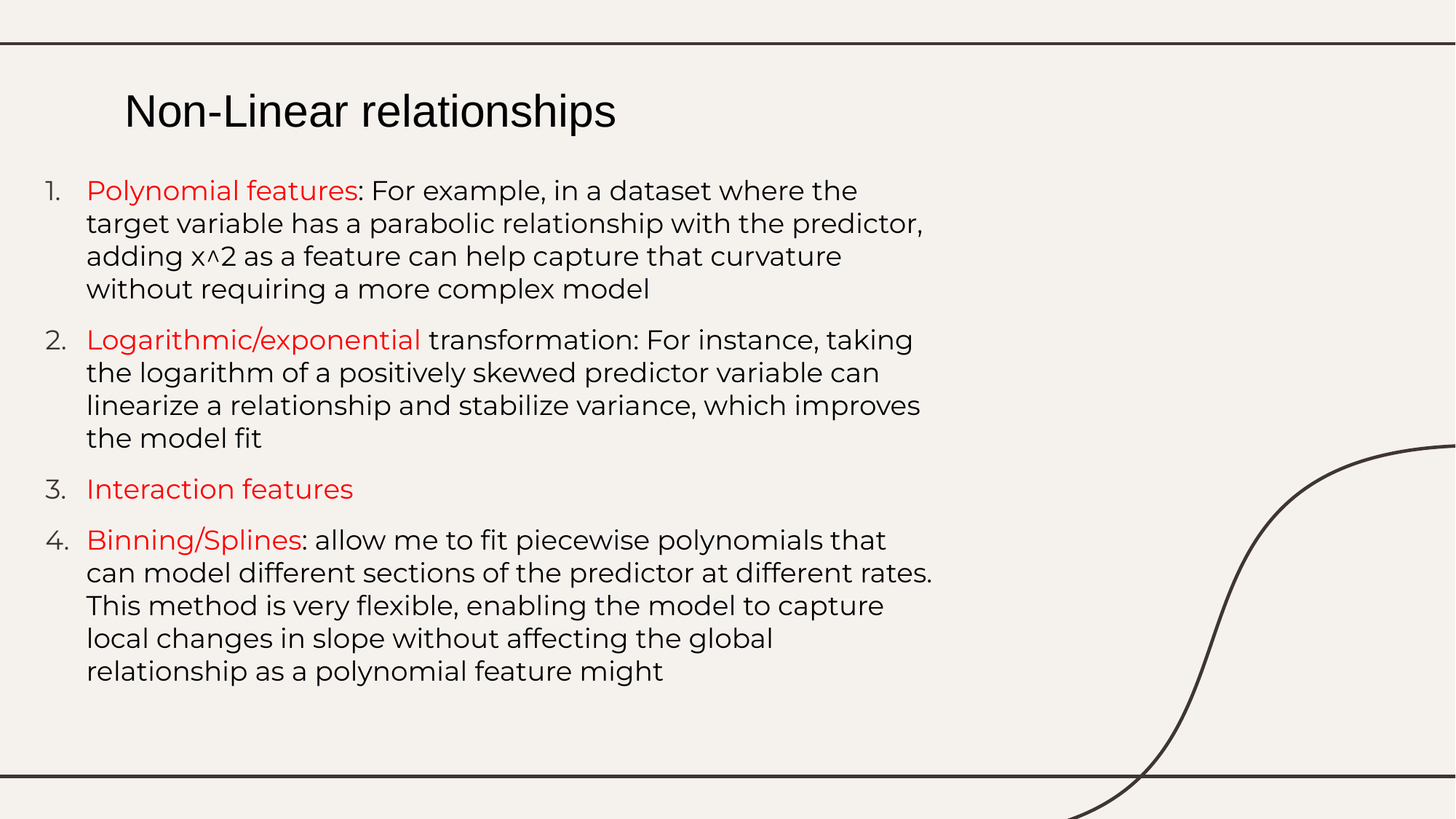

# Non-Linear relationships
Polynomial features: For example, in a dataset where the target variable has a parabolic relationship with the predictor, adding x^2 as a feature can help capture that curvature without requiring a more complex model
Logarithmic/exponential transformation: For instance, taking the logarithm of a positively skewed predictor variable can linearize a relationship and stabilize variance, which improves the model fit
Interaction features
Binning/Splines: allow me to fit piecewise polynomials that can model different sections of the predictor at different rates. This method is very flexible, enabling the model to capture local changes in slope without affecting the global relationship as a polynomial feature might